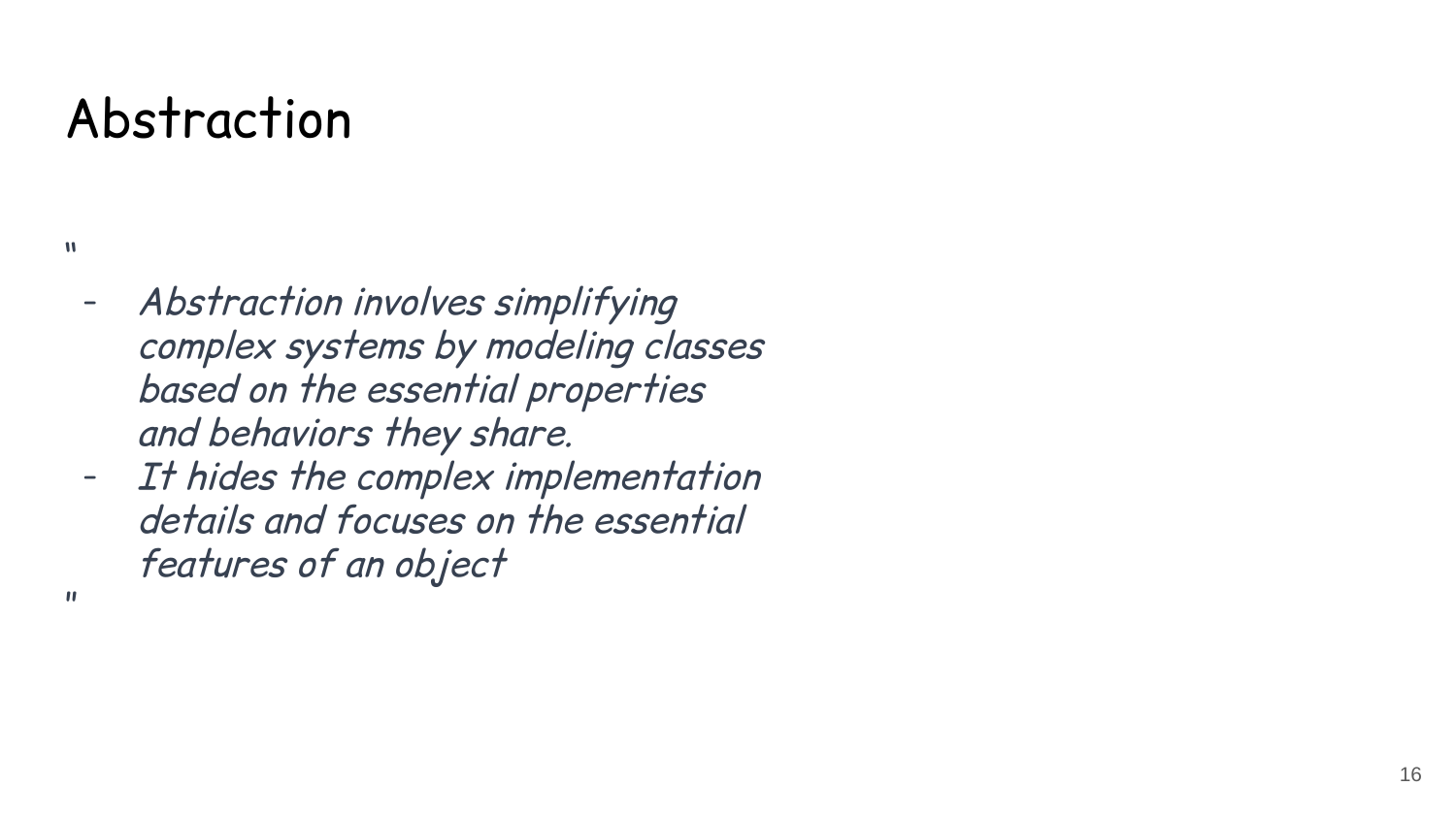

# Abstraction
“
Abstraction involves simplifying complex systems by modeling classes based on the essential properties and behaviors they share.
It hides the complex implementation details and focuses on the essential features of an object
”
16